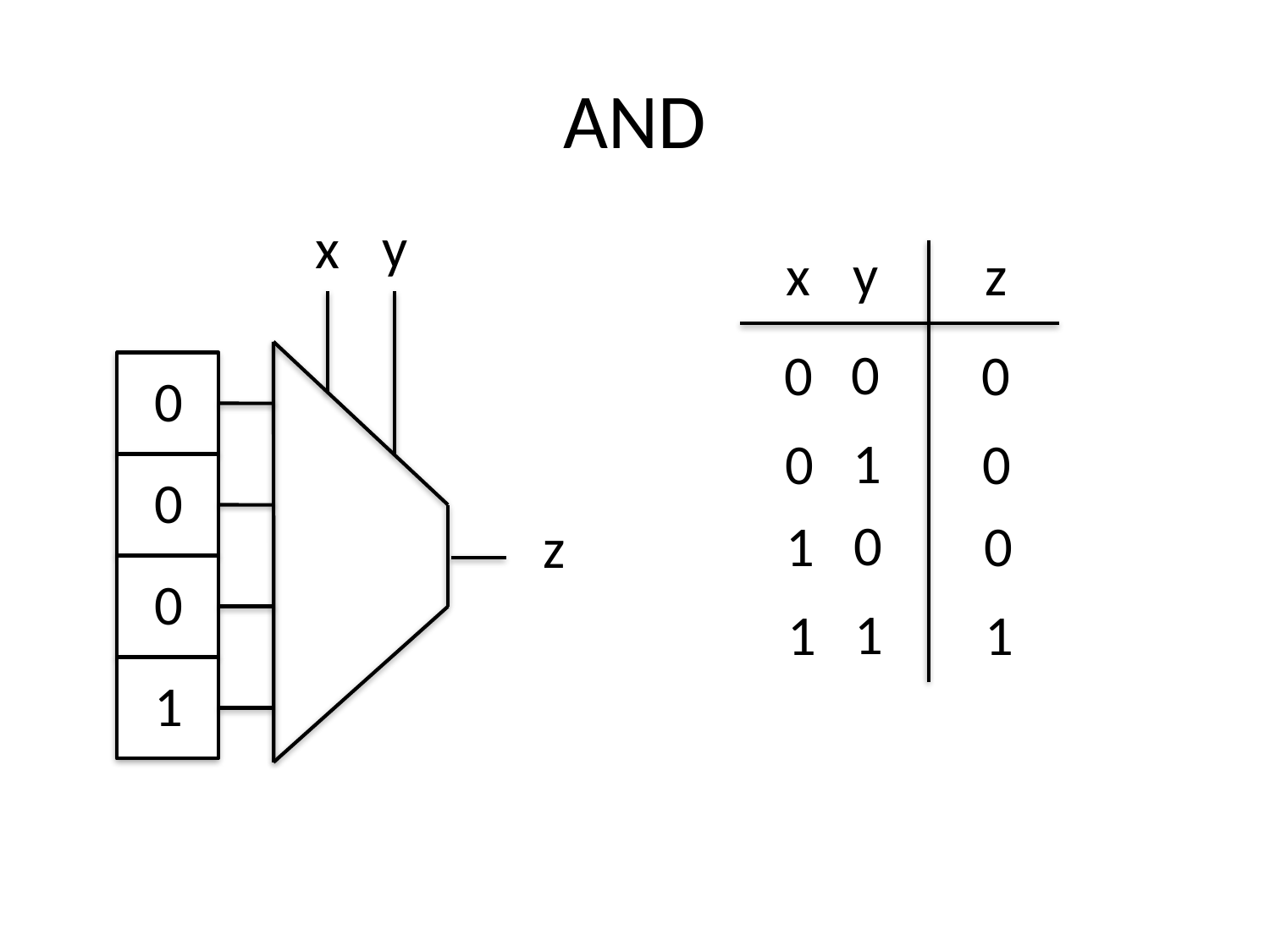

# AND
y
x
y
x
z
0
0
0

0
1
0
0

0
0
1
0
z

0
1
1
1

1